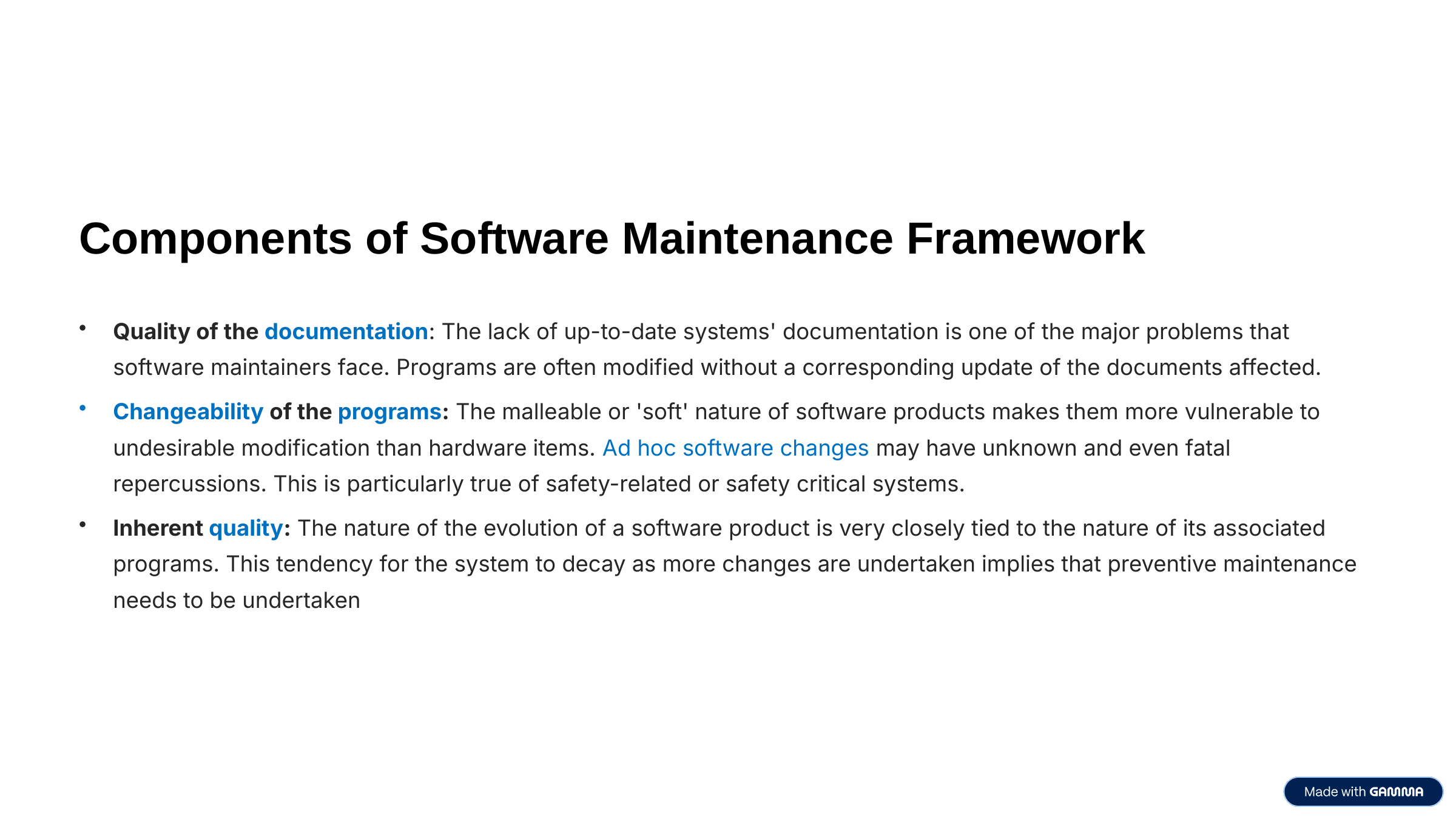

Components of Software Maintenance Framework
Quality of the documentation: The lack of up-to-date systems' documentation is one of the major problems that software maintainers face. Programs are often modified without a corresponding update of the documents affected.
Changeability of the programs: The malleable or 'soft' nature of software products makes them more vulnerable to undesirable modification than hardware items. Ad hoc software changes may have unknown and even fatal repercussions. This is particularly true of safety-related or safety critical systems.
Inherent quality: The nature of the evolution of a software product is very closely tied to the nature of its associated programs. This tendency for the system to decay as more changes are undertaken implies that preventive maintenance needs to be undertaken